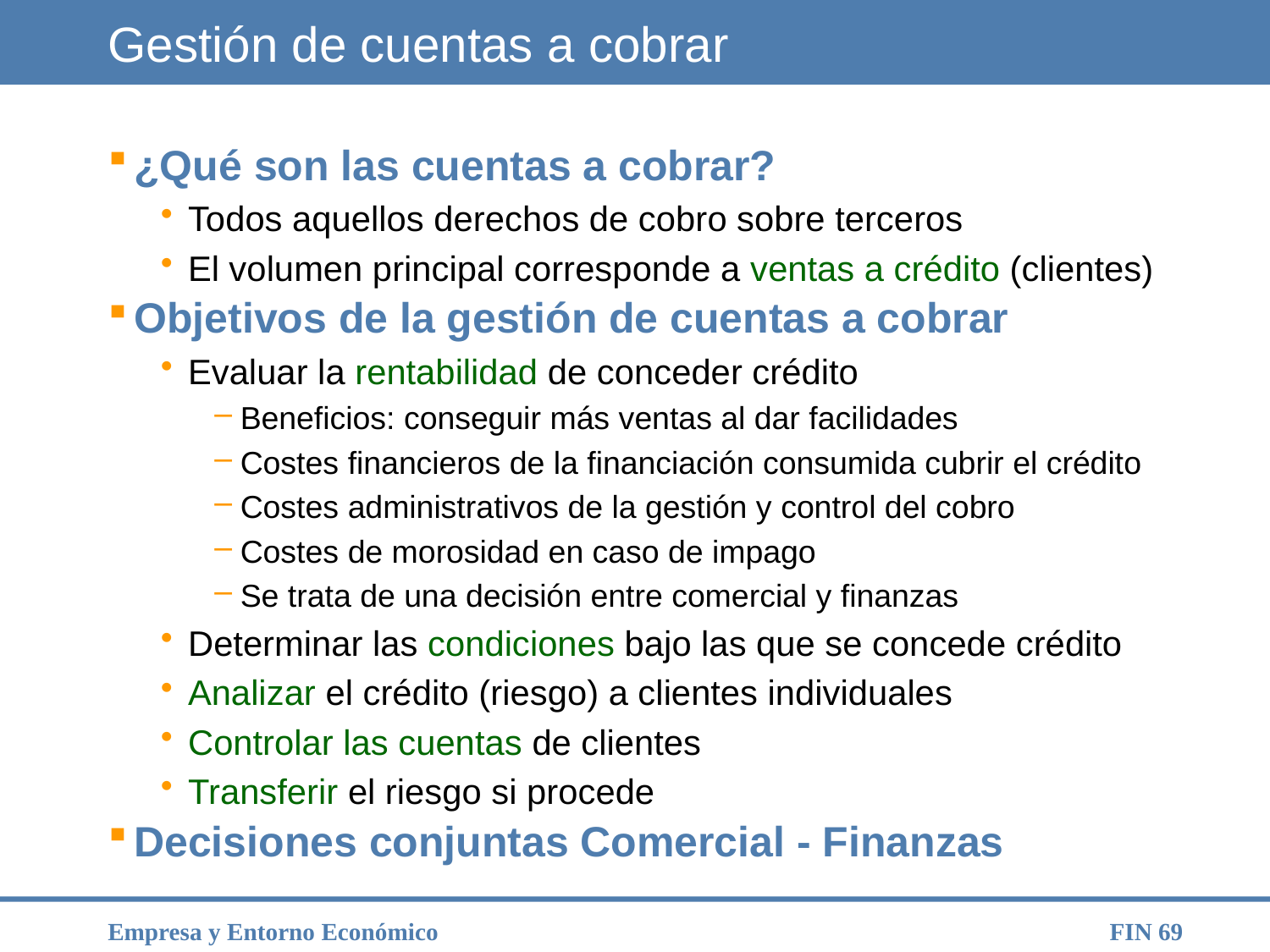

# Gestión de cuentas a cobrar
¿Qué son las cuentas a cobrar?
Todos aquellos derechos de cobro sobre terceros
El volumen principal corresponde a ventas a crédito (clientes)
Objetivos de la gestión de cuentas a cobrar
Evaluar la rentabilidad de conceder crédito
Beneficios: conseguir más ventas al dar facilidades
Costes financieros de la financiación consumida cubrir el crédito
Costes administrativos de la gestión y control del cobro
Costes de morosidad en caso de impago
Se trata de una decisión entre comercial y finanzas
Determinar las condiciones bajo las que se concede crédito
Analizar el crédito (riesgo) a clientes individuales
Controlar las cuentas de clientes
Transferir el riesgo si procede
Decisiones conjuntas Comercial - Finanzas